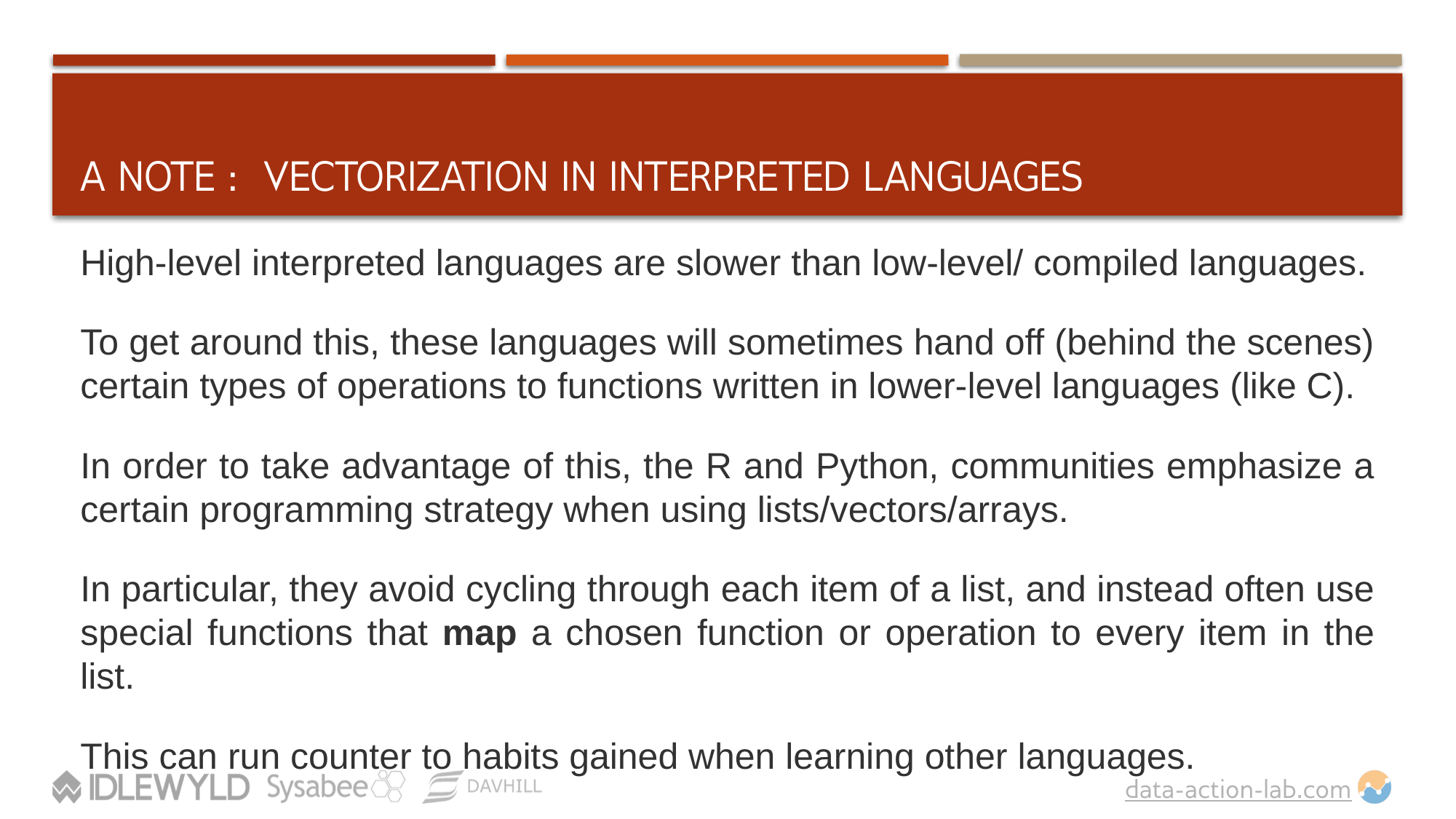

# A Note :  Vectorization in Interpreted Languages
High-level interpreted languages are slower than low-level/ compiled languages.

To get around this, these languages will sometimes hand off (behind the scenes) certain types of operations to functions written in lower-level languages (like C).

In order to take advantage of this, the R and Python, communities emphasize a certain programming strategy when using lists/vectors/arrays.

In particular, they avoid cycling through each item of a list, and instead often use special functions that map a chosen function or operation to every item in the list.

This can run counter to habits gained when learning other languages.